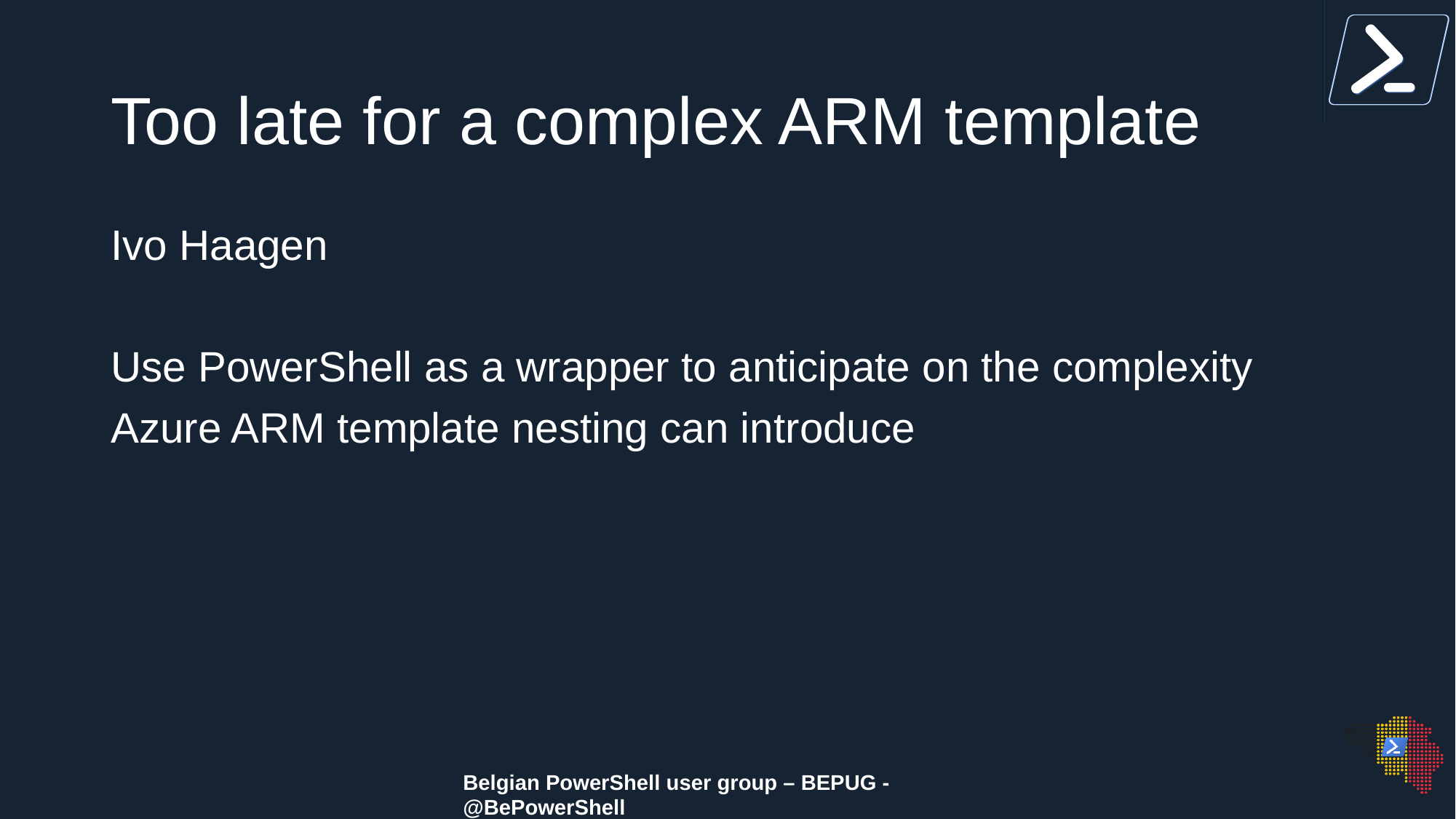

# Too late for a complex ARM template
Ivo Haagen

Use PowerShell as a wrapper to anticipate on the complexity
Azure ARM template nesting can introduce